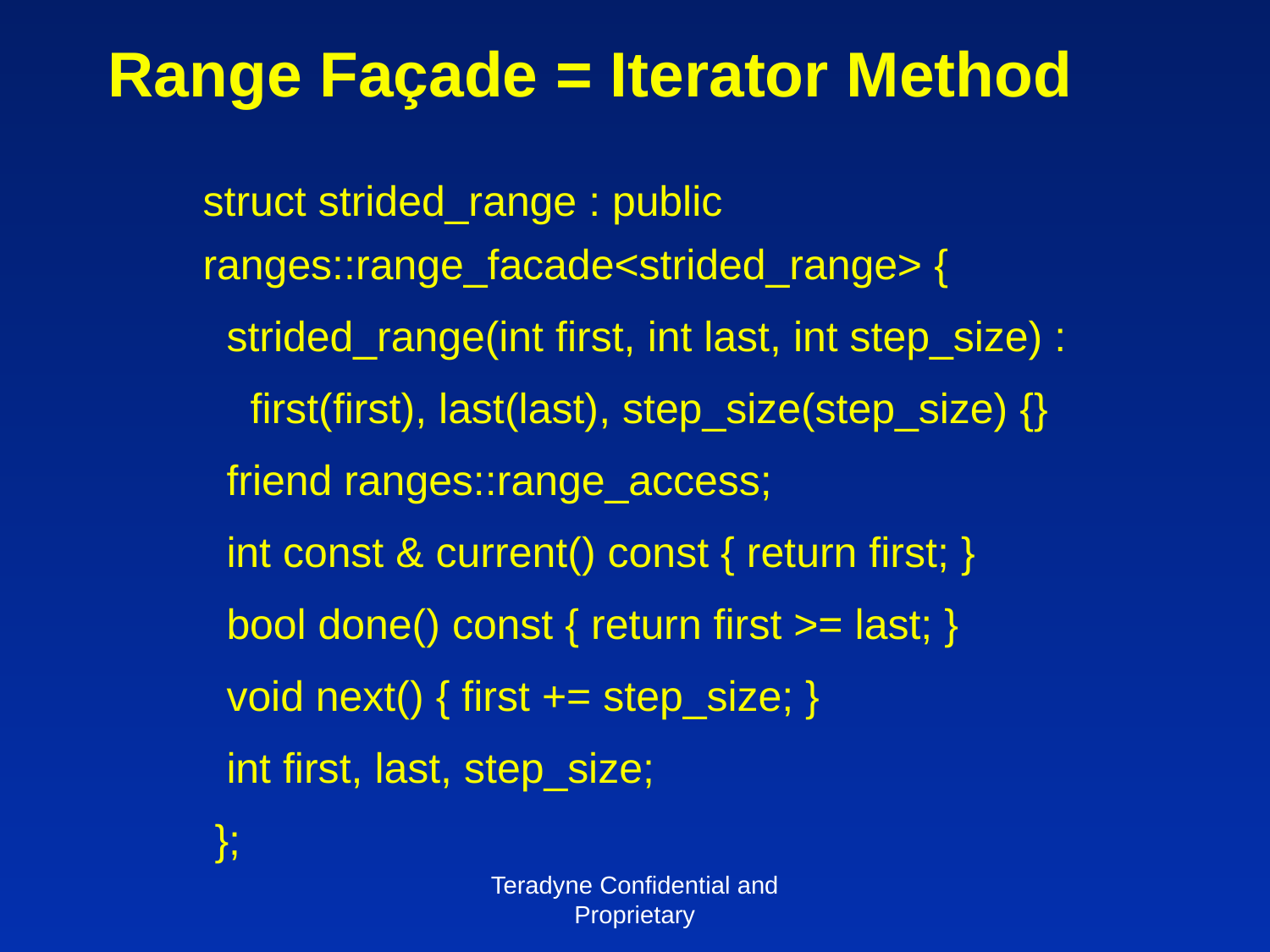

# Range Façade = Iterator Method
struct strided_range : public ranges::range_facade<strided_range> {
  strided_range(int first, int last, int step_size) :
    first(first), last(last), step_size(step_size) {}
  friend ranges::range_access;
  int const & current() const { return first; }
  bool done() const { return first >= last; }
  void next() { first += step_size; }
  int first, last, step_size;
 };
Teradyne Confidential and Proprietary